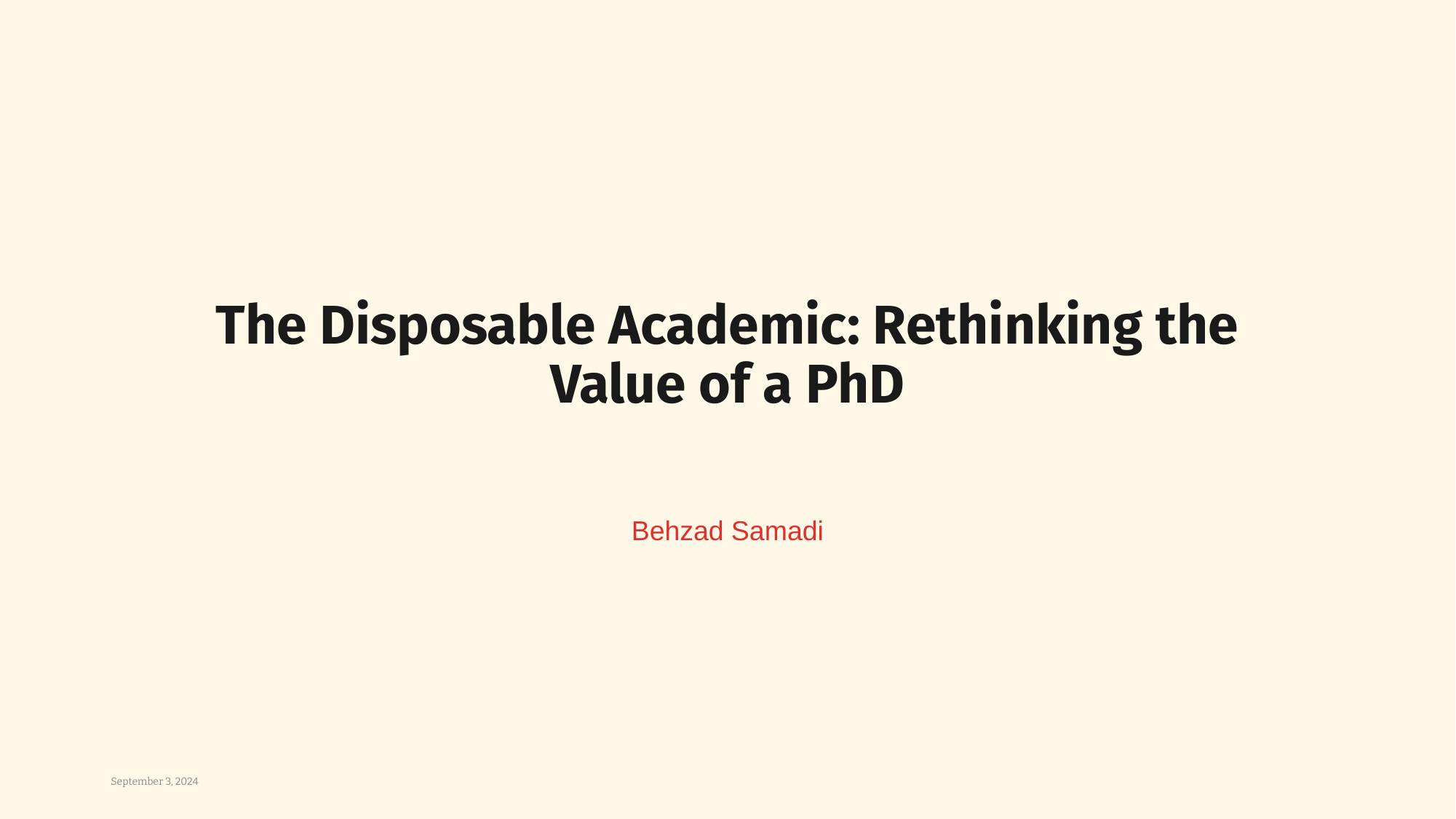

# The Disposable Academic: Rethinking the Value of a PhD
Behzad Samadi
September 3, 2024